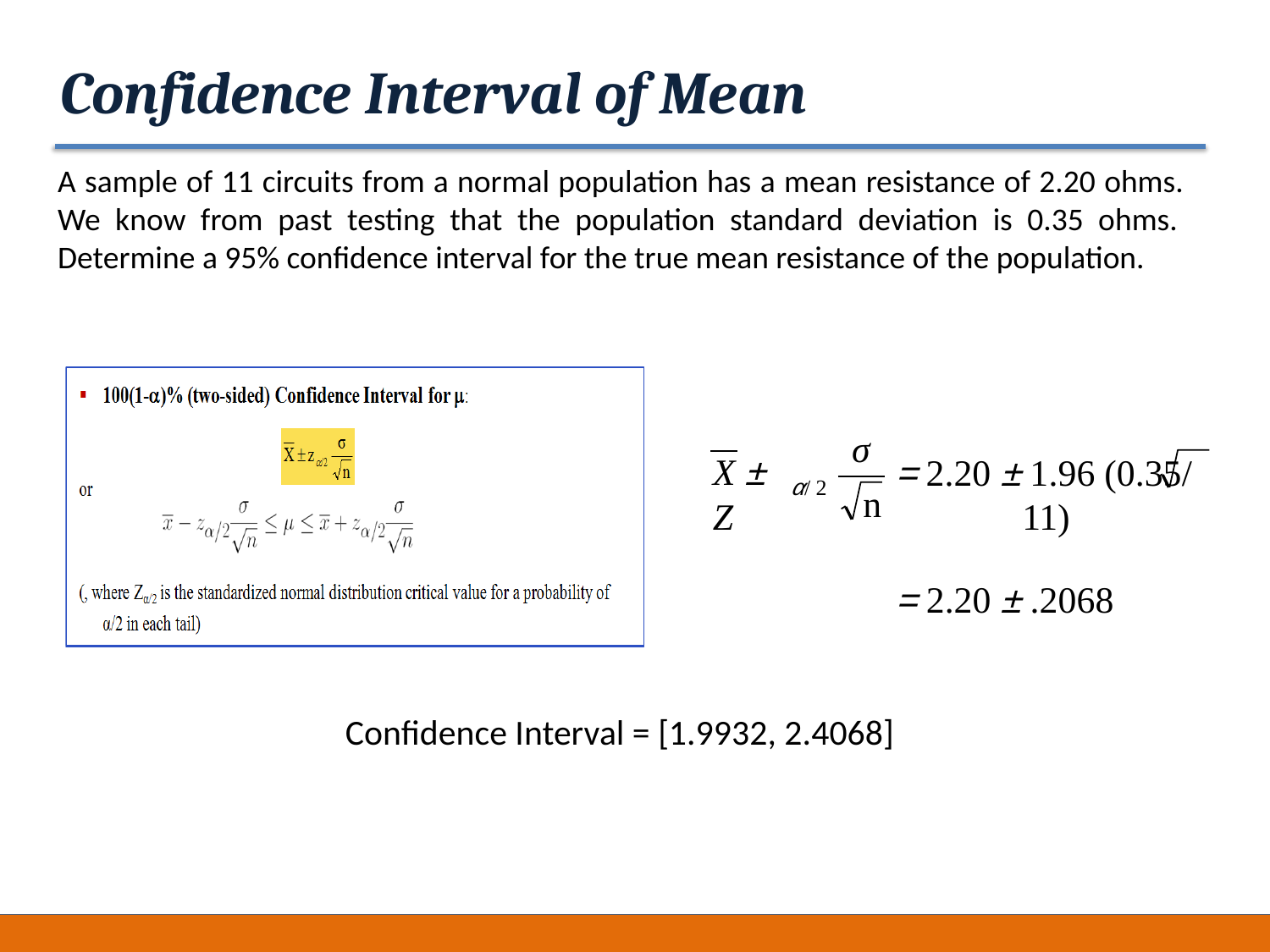

# Confidence Interval of Mean

A sample of 11 circuits from a normal population has a mean resistance of 2.20 ohms.  We know from past testing that the population standard deviation is 0.35 ohms.  Determine a 95% confidence interval for the true mean resistance of the population.

σ
X ± Z
= 2.20 ± 1.96 (0.35/	11)
= 2.20 ± .2068

α/ 2

n

Confidence Interval = [1.9932, 2.4068]